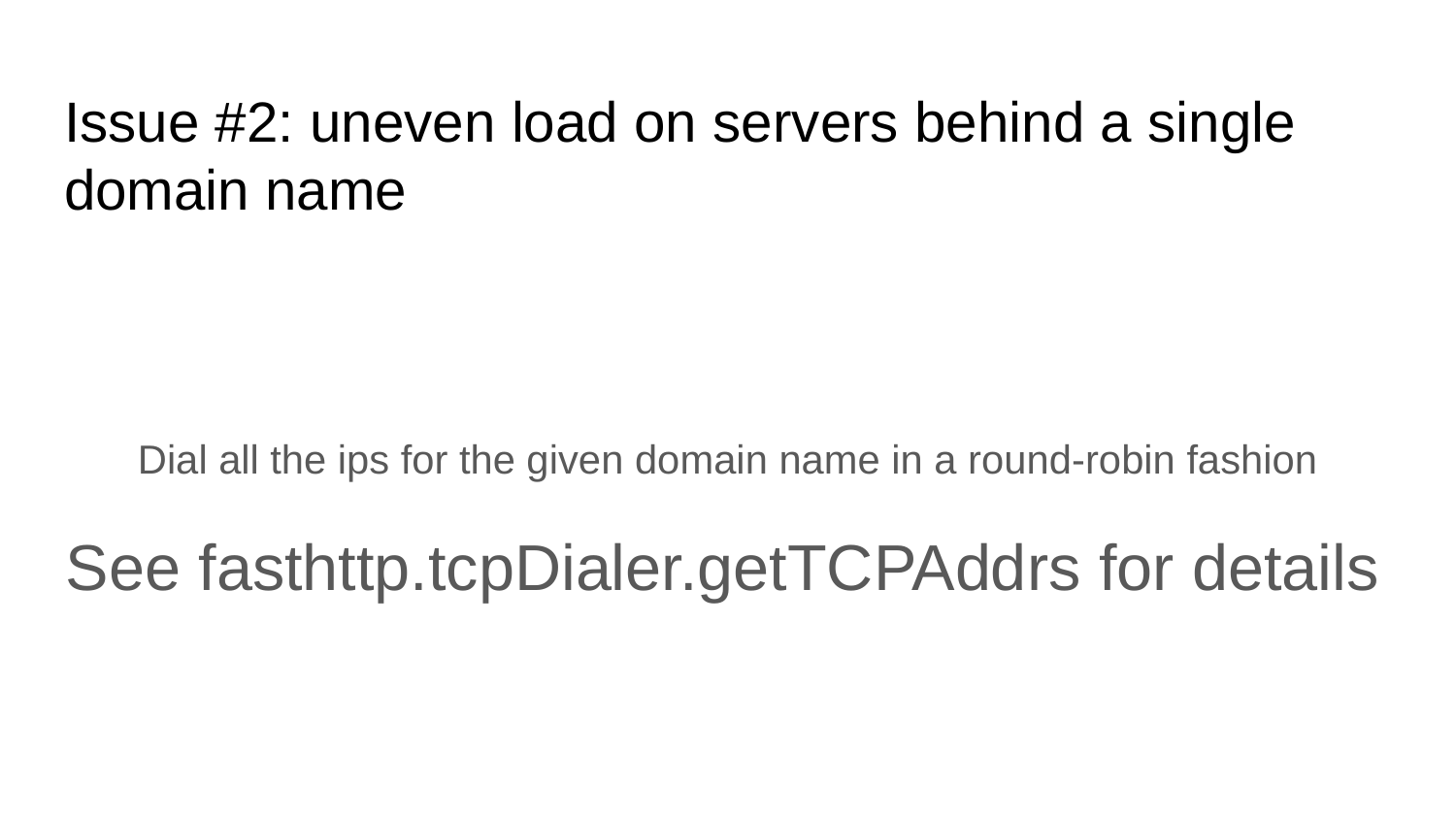

# Issue #2: uneven load on servers behind a single domain name
Dial all the ips for the given domain name in a round-robin fashion
See fasthttp.tcpDialer.getTCPAddrs for details